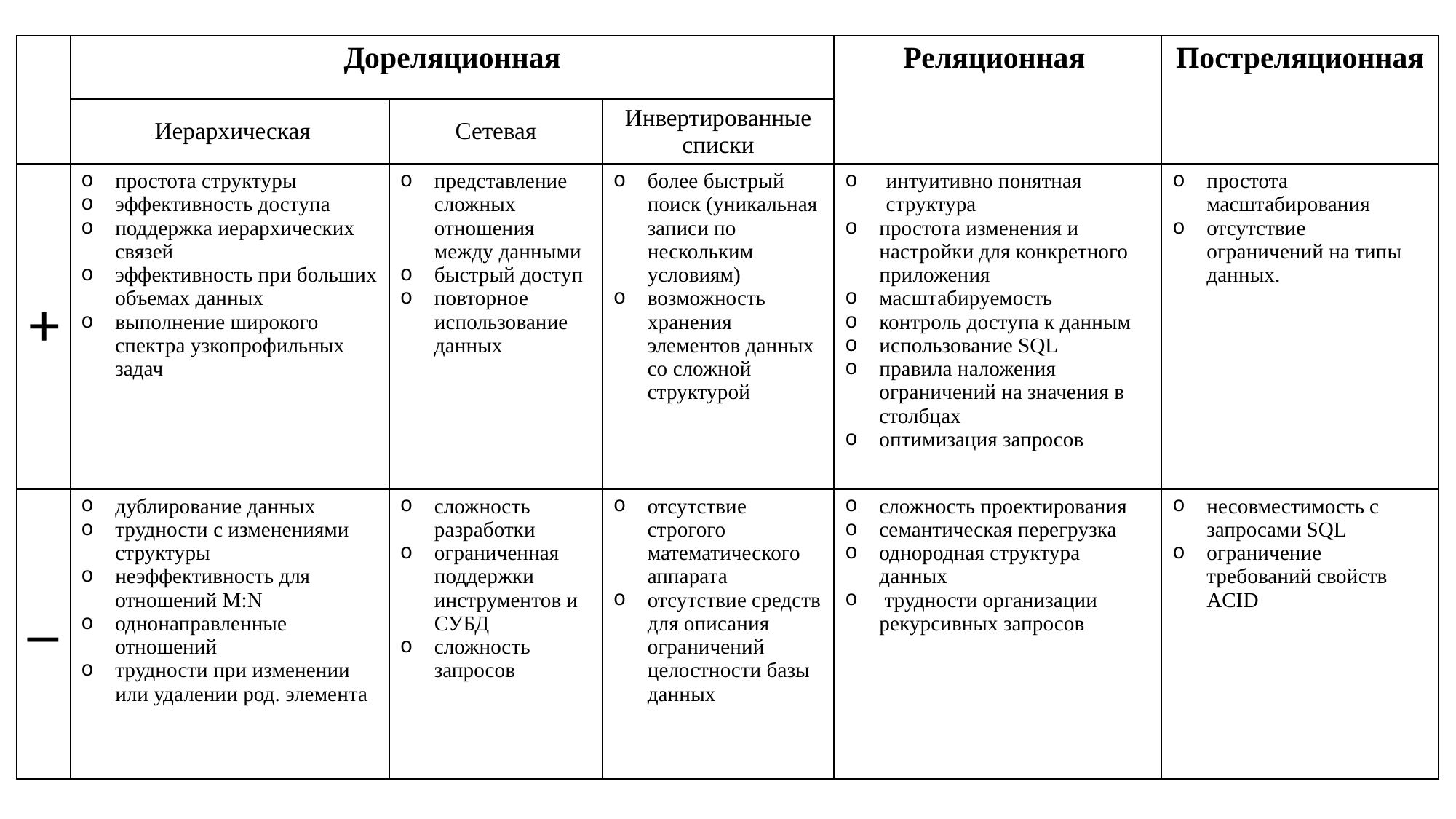

|  | Дореляционная |  |  | Реляционная | Постреляционная |
| --- | --- | --- | --- | --- | --- |
|  | Иерархическая | Сетевая | Инвертированные списки |  |  |
| + | простота структуры эффективность доступа поддержка иерархических связей эффективность при больших объемах данных выполнение широкого спектра узкопрофильных задач | представление сложных отношения между данными быстрый доступ повторное использование данных | более быстрый поиск (уникальная записи по нескольким условиям) возможность хранения элементов данных со сложной структурой | интуитивно понятная структура простота изменения и настройки для конкретного приложения масштабируемость контроль доступа к данным использование SQL правила наложения ограничений на значения в столбцах оптимизация запросов | простота масштабирования отсутствие ограничений на типы данных. |
| – | дублирование данных трудности с изменениями структуры неэффективность для отношений M:N однонаправленные отношений трудности при изменении или удалении род. элемента | сложность разработки ограниченная поддержки инструментов и СУБД сложность запросов | отсутствие строгого математического аппарата отсутствие средств для описания ограничений целостности базы данных | сложность проектирования семантическая перегрузка однородная структура данных трудности организации рекурсивных запросов | несовместимость с запросами SQL ограничение требований свойств ACID |